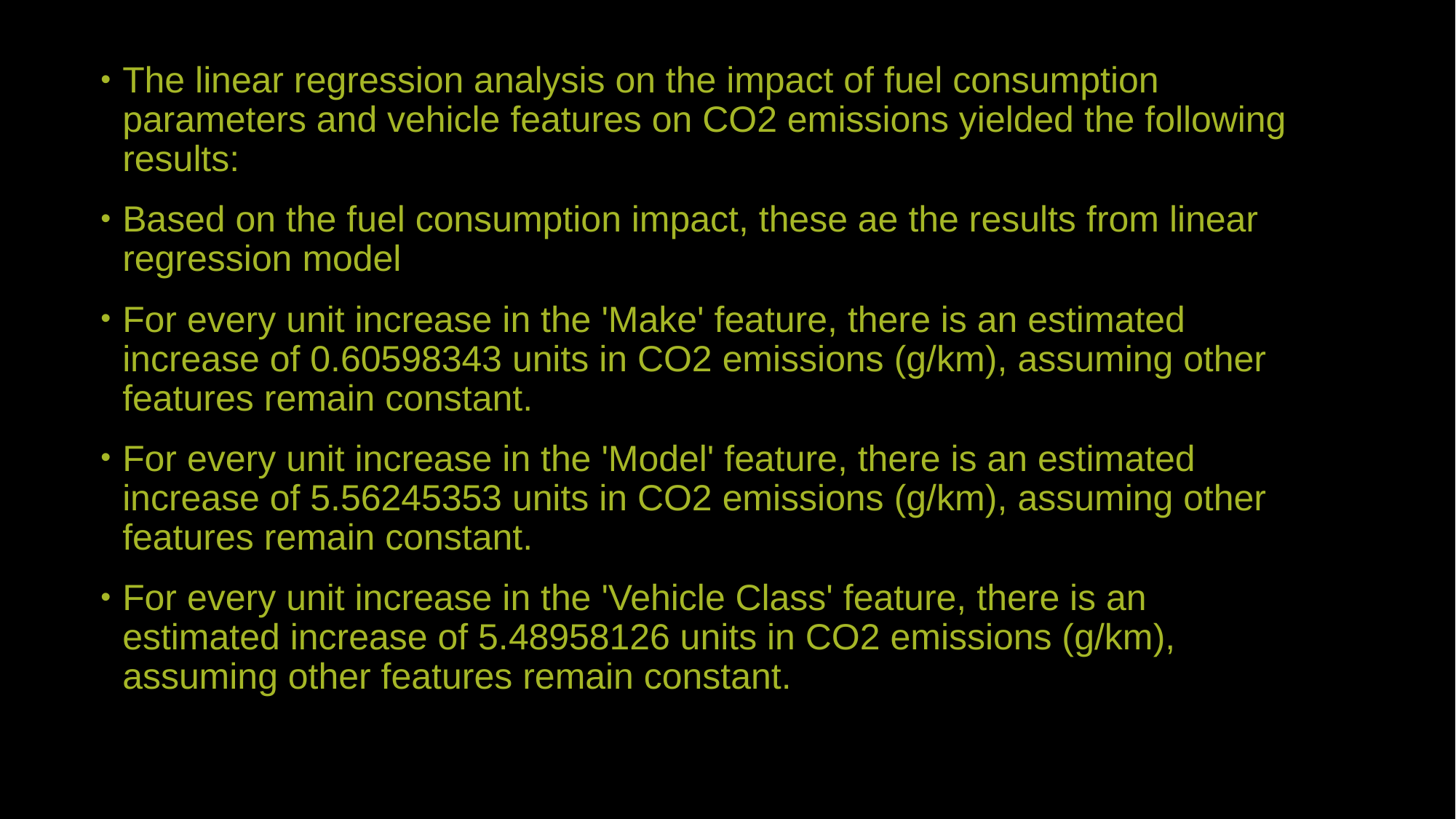

The linear regression analysis on the impact of fuel consumption parameters and vehicle features on CO2 emissions yielded the following results:
Based on the fuel consumption impact, these ae the results from linear regression model
For every unit increase in the 'Make' feature, there is an estimated increase of 0.60598343 units in CO2 emissions (g/km), assuming other features remain constant.
For every unit increase in the 'Model' feature, there is an estimated increase of 5.56245353 units in CO2 emissions (g/km), assuming other features remain constant.
For every unit increase in the 'Vehicle Class' feature, there is an estimated increase of 5.48958126 units in CO2 emissions (g/km), assuming other features remain constant.